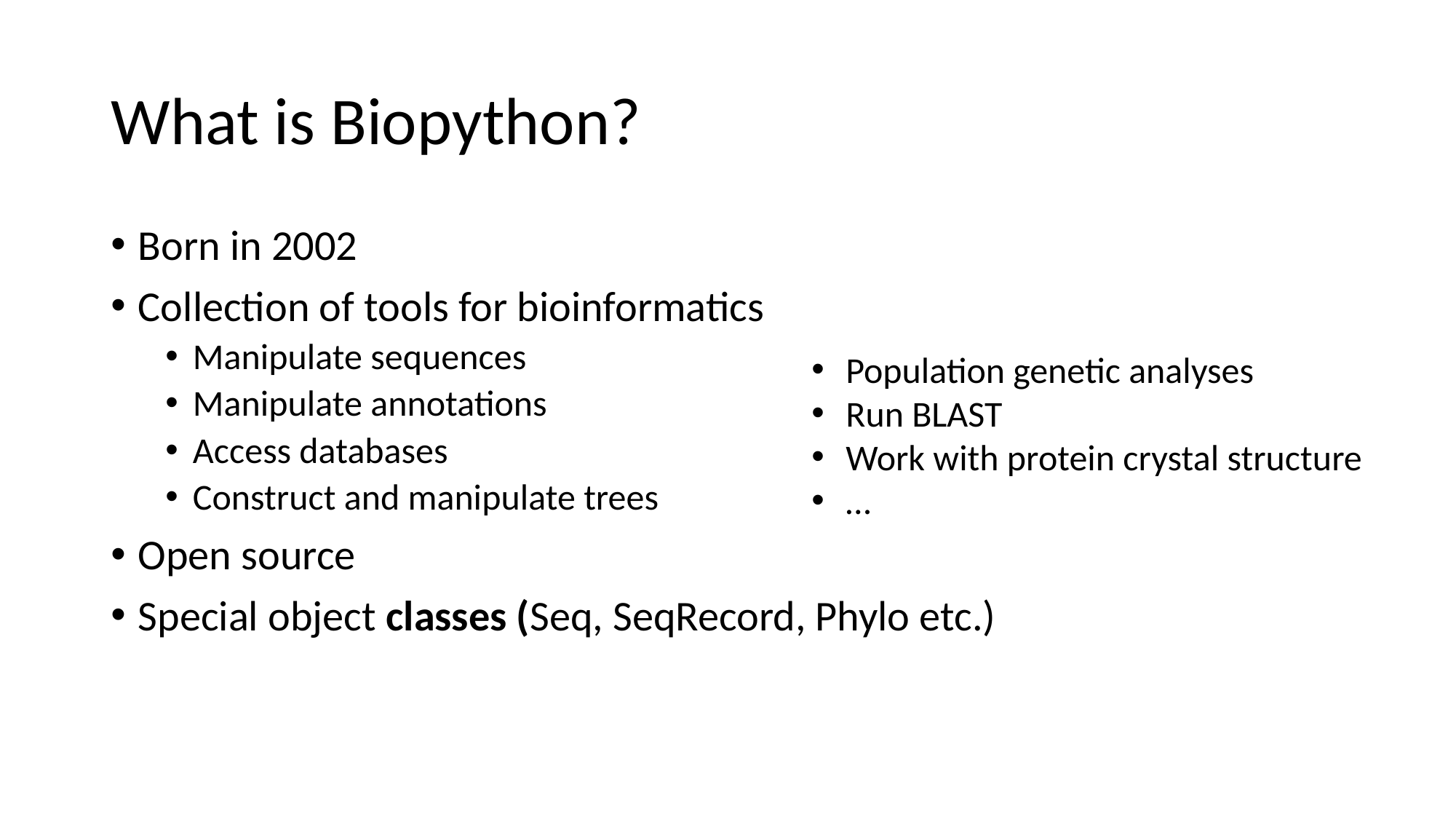

# What is Biopython?
Born in 2002
Collection of tools for bioinformatics
Manipulate sequences
Manipulate annotations
Access databases
Construct and manipulate trees
Open source
Special object classes (Seq, SeqRecord, Phylo etc.)

Population genetic analyses
Run BLAST
Work with protein crystal structure
…